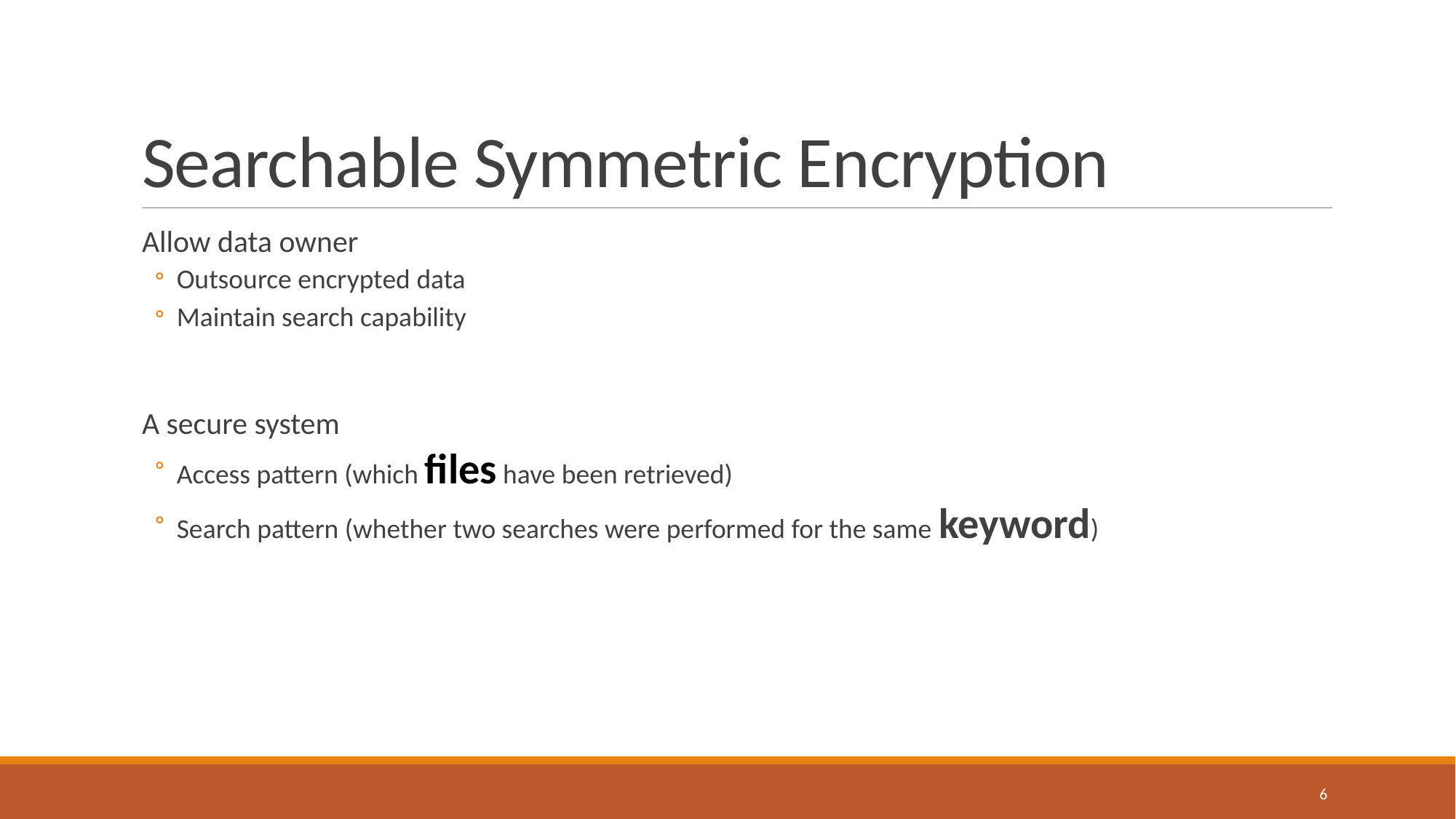

# Searchable Symmetric Encryption
Allow data owner
Outsource encrypted data
Maintain search capability

A secure system
Access pattern (which files have been retrieved)
Search pattern (whether two searches were performed for the same keyword)
6